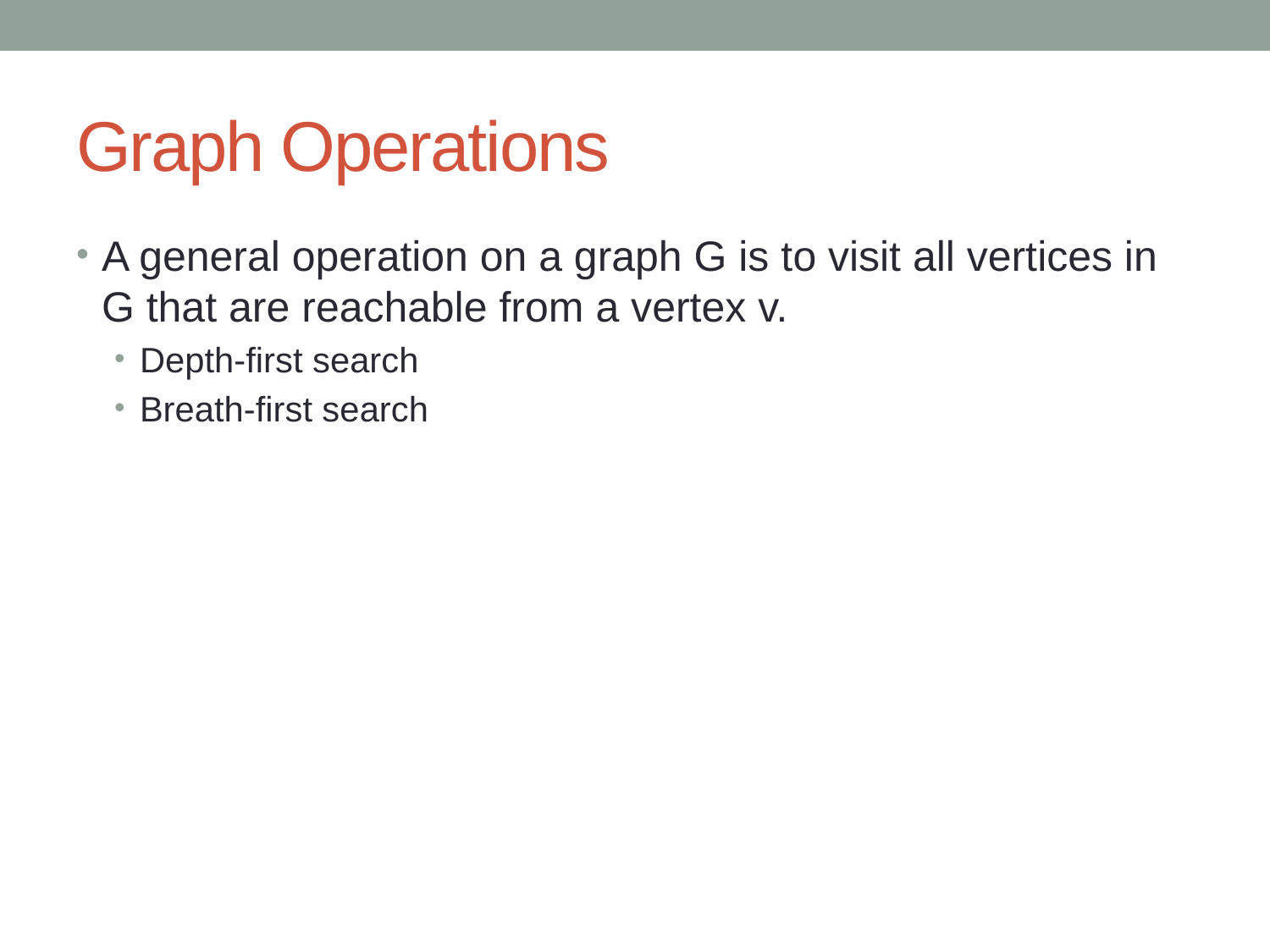

# Graph Operations
A general operation on a graph G is to visit all vertices in G that are reachable from a vertex v.
Depth-first search
Breath-first search